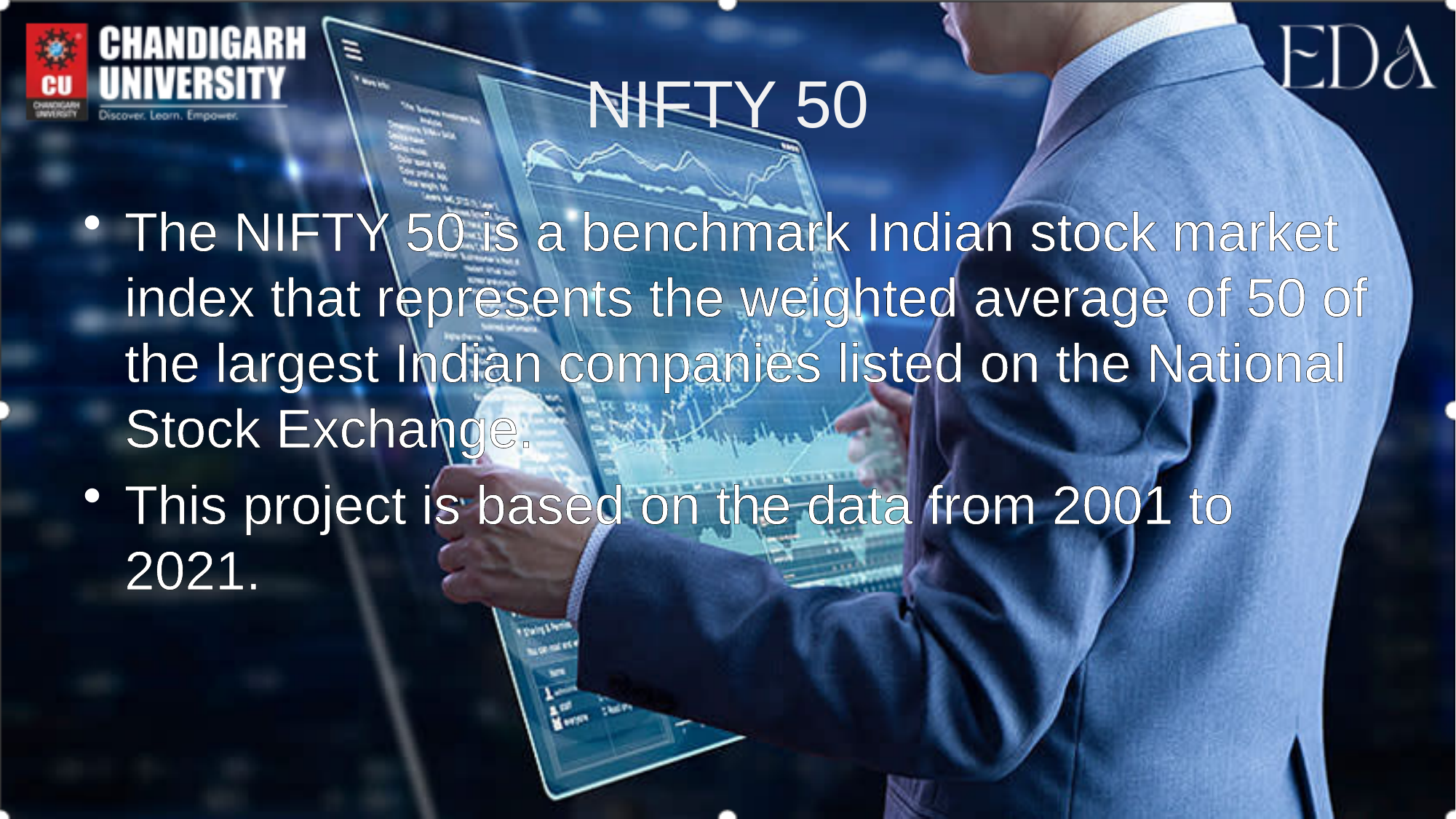

# NIFTY 50
The NIFTY 50 is a benchmark Indian stock market index that represents the weighted average of 50 of the largest Indian companies listed on the National Stock Exchange.
This project is based on the data from 2001 to 2021.